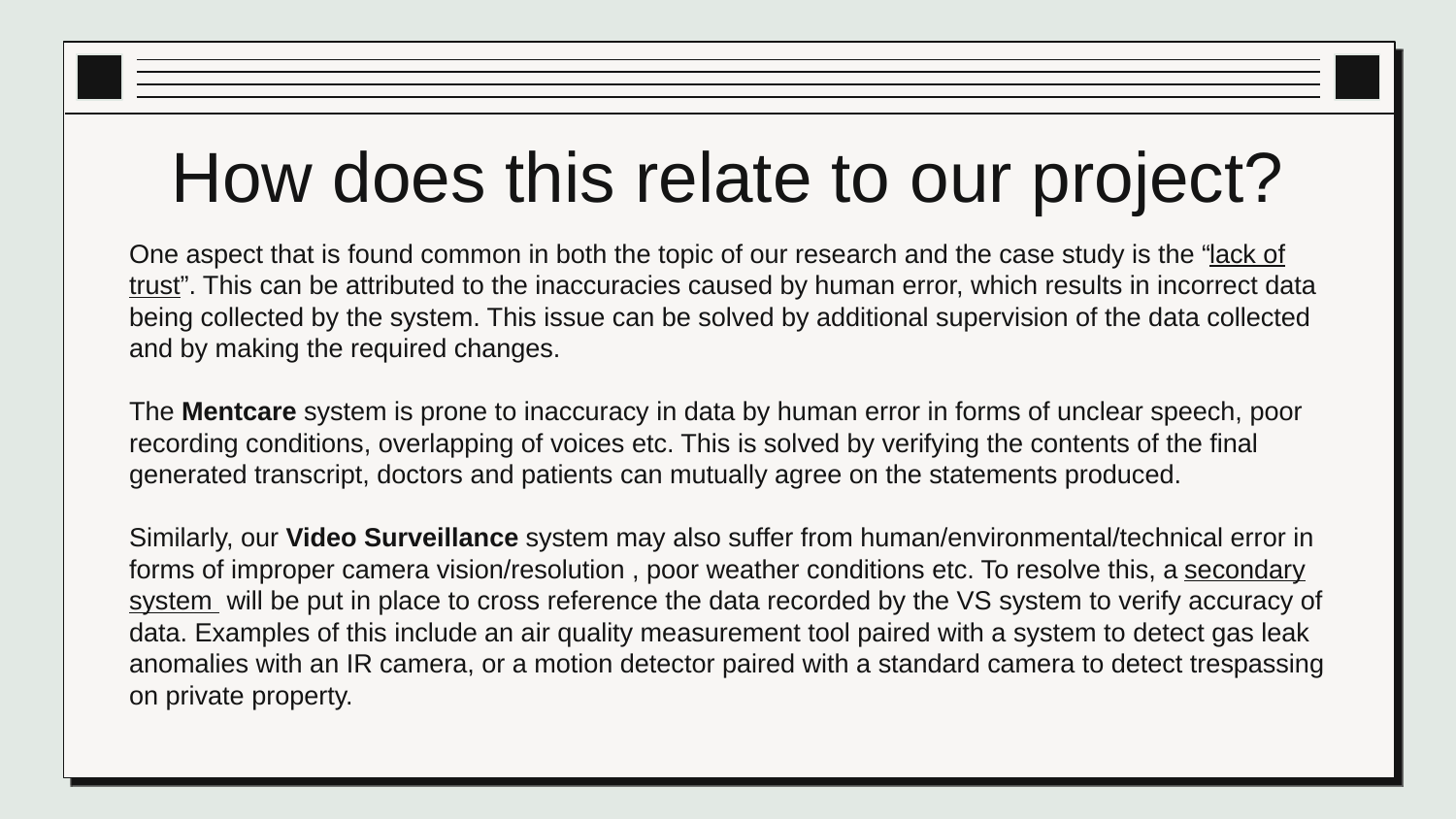

# How does this relate to our project?
One aspect that is found common in both the topic of our research and the case study is the “lack of trust”. This can be attributed to the inaccuracies caused by human error, which results in incorrect data being collected by the system. This issue can be solved by additional supervision of the data collected and by making the required changes.
The Mentcare system is prone to inaccuracy in data by human error in forms of unclear speech, poor recording conditions, overlapping of voices etc. This is solved by verifying the contents of the final generated transcript, doctors and patients can mutually agree on the statements produced.
Similarly, our Video Surveillance system may also suffer from human/environmental/technical error in forms of improper camera vision/resolution , poor weather conditions etc. To resolve this, a secondary system  will be put in place to cross reference the data recorded by the VS system to verify accuracy of data. Examples of this include an air quality measurement tool paired with a system to detect gas leak anomalies with an IR camera, or a motion detector paired with a standard camera to detect trespassing on private property.